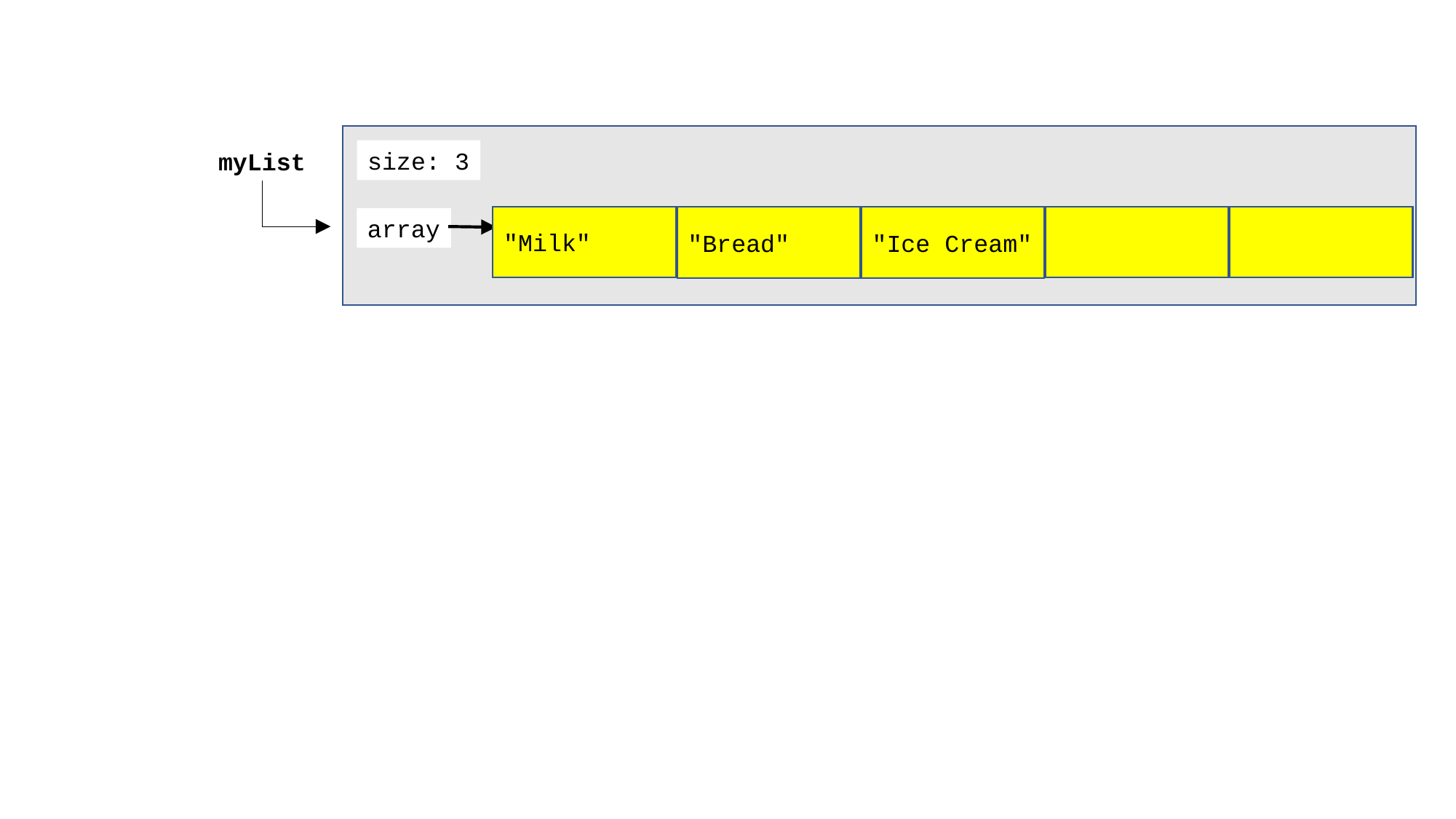

size: 3
myList
array
"Milk"
"Ice Cream"
"Bread"